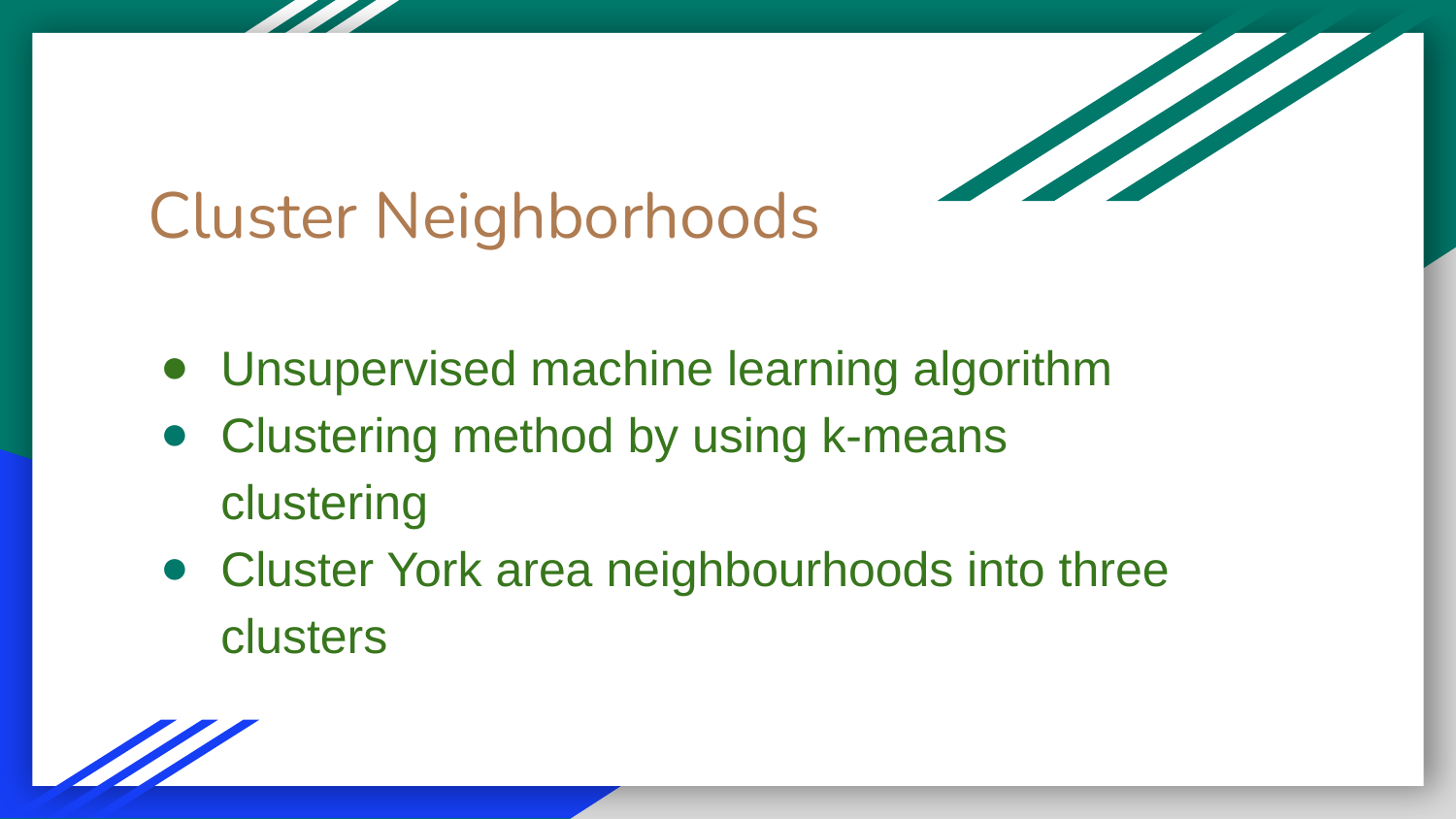

# Cluster Neighborhoods

Unsupervised machine learning algorithm
Clustering method by using k-means clustering
Cluster York area neighbourhoods into three clusters